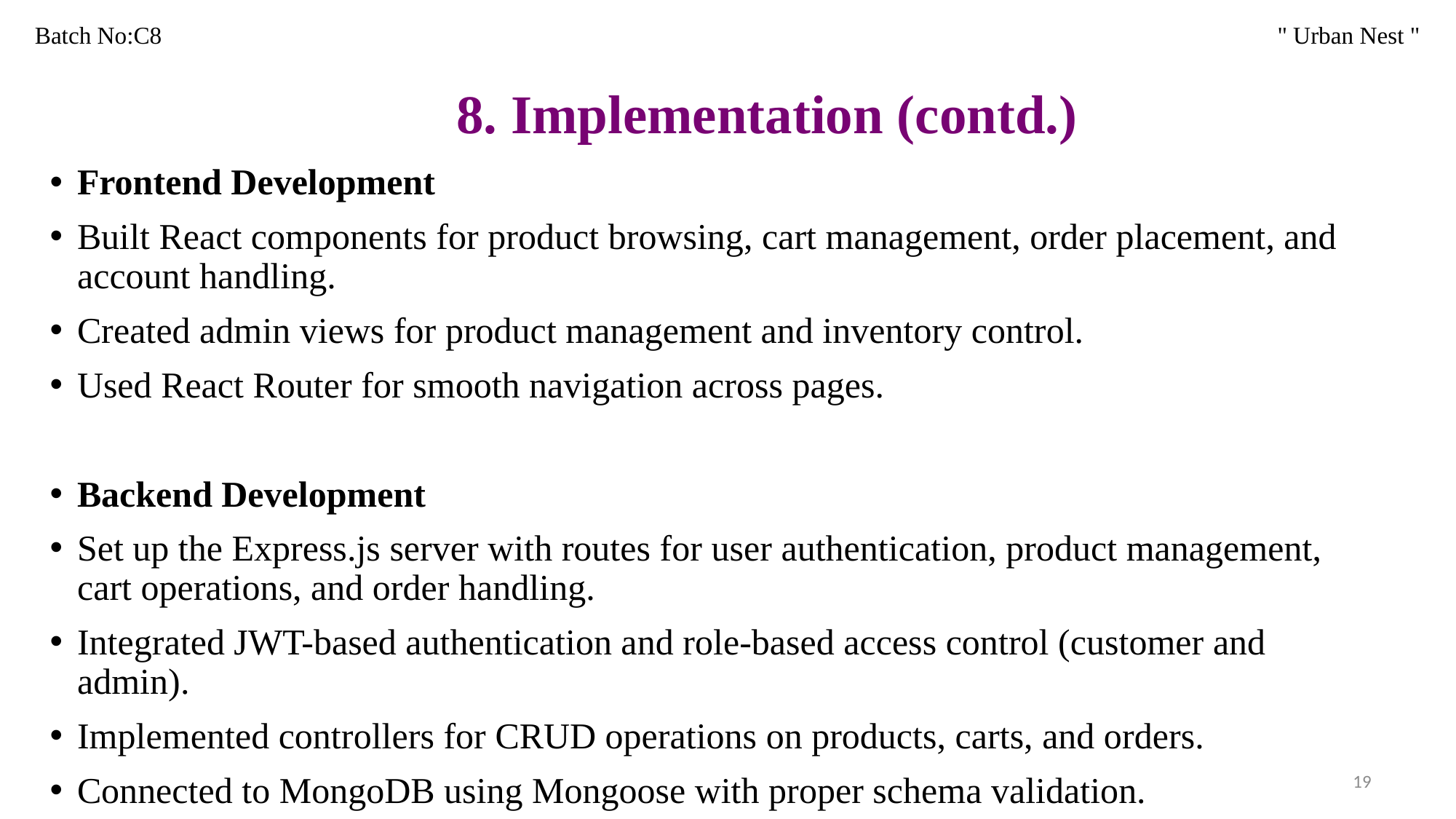

Batch No:C8 										       " Urban Nest "
# 8. Implementation (contd.)
Frontend Development
Built React components for product browsing, cart management, order placement, and account handling.
Created admin views for product management and inventory control.
Used React Router for smooth navigation across pages.

Backend Development
Set up the Express.js server with routes for user authentication, product management, cart operations, and order handling.
Integrated JWT-based authentication and role-based access control (customer and admin).
Implemented controllers for CRUD operations on products, carts, and orders.
Connected to MongoDB using Mongoose with proper schema validation.
Added middleware for authentication, error handling, and request logging.

19